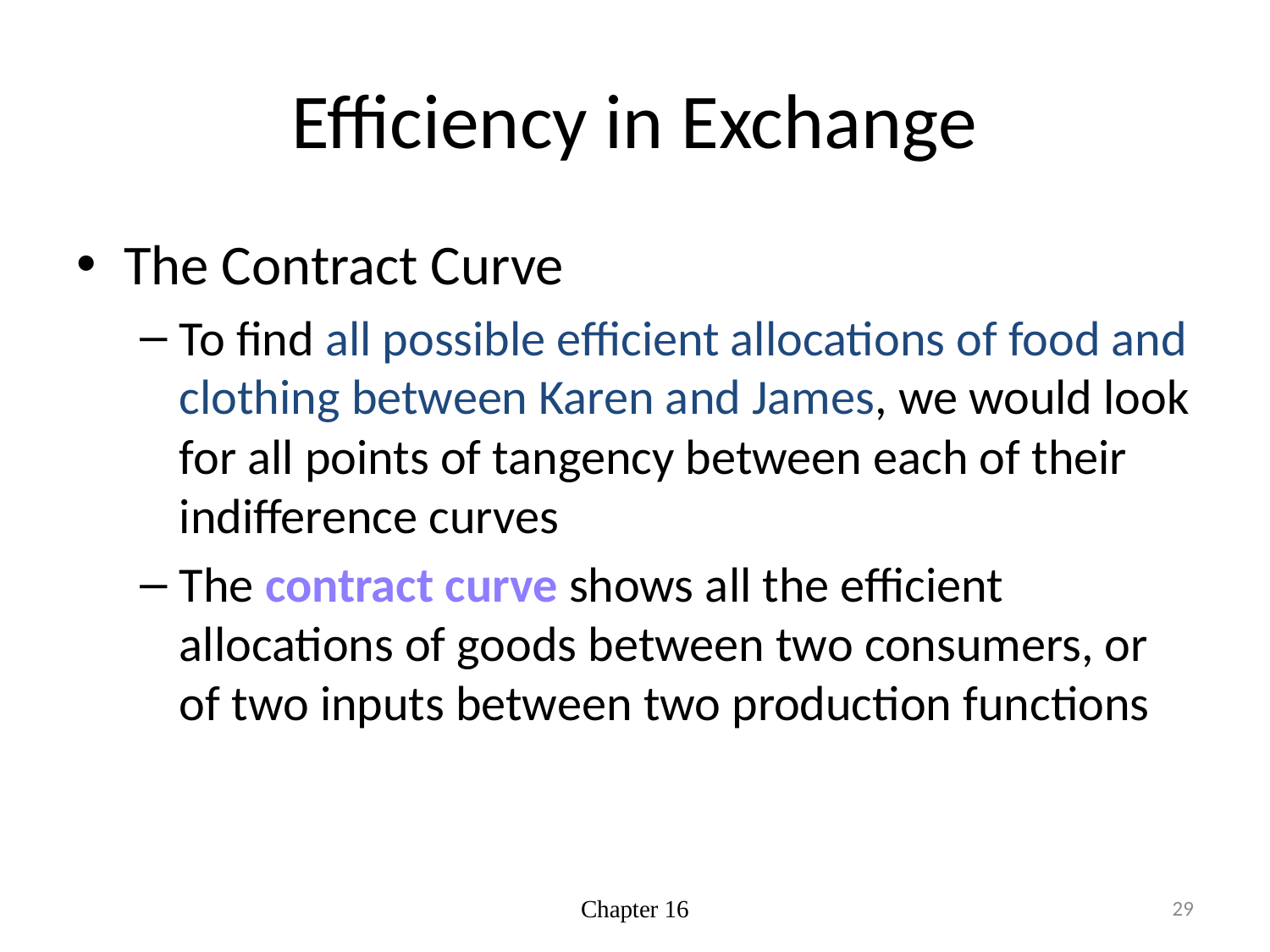

# Efficiency in Exchange
The Contract Curve
To find all possible efficient allocations of food and clothing between Karen and James, we would look for all points of tangency between each of their indifference curves
The contract curve shows all the efficient allocations of goods between two consumers, or of two inputs between two production functions
Chapter 16
29